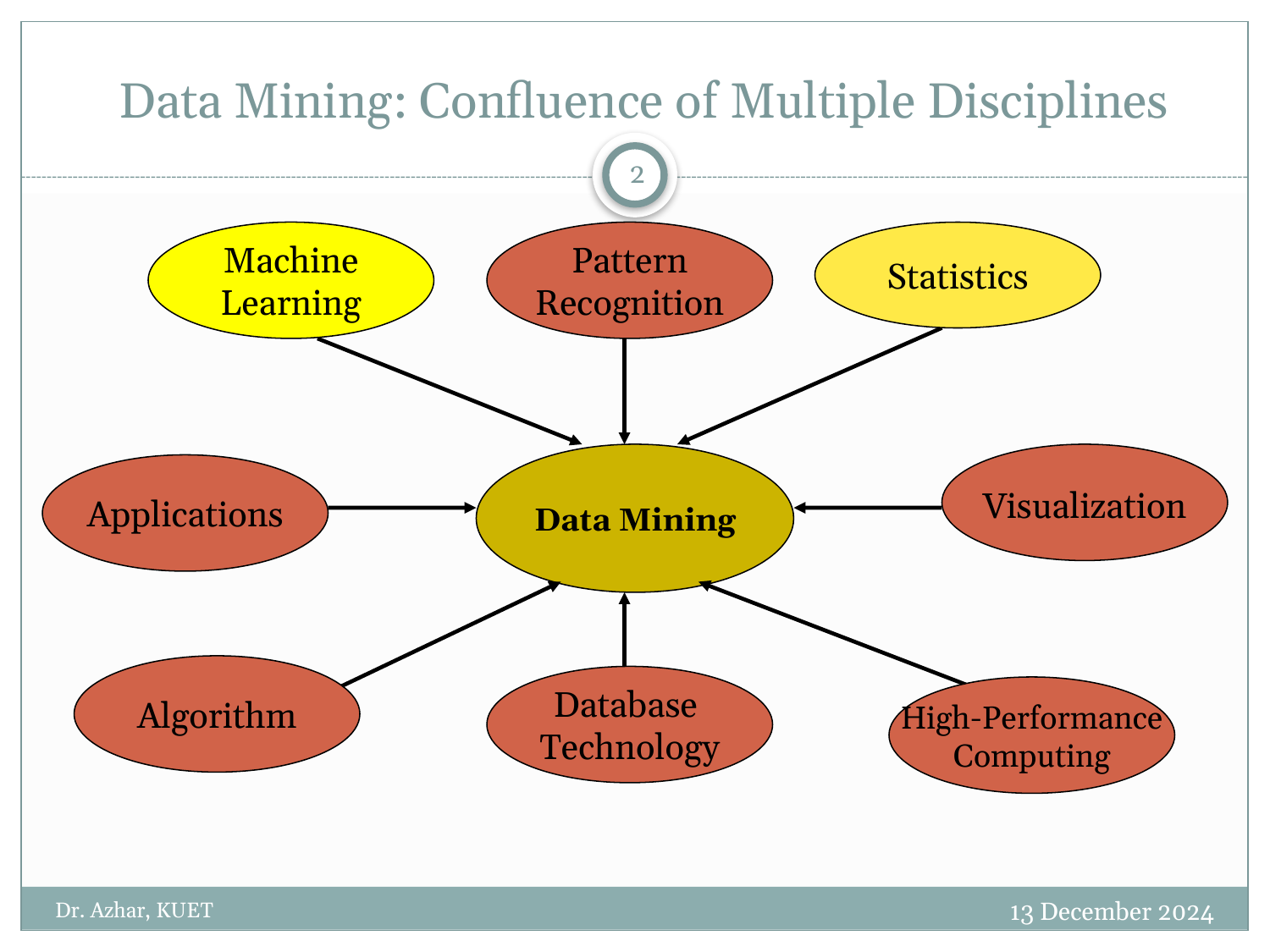

# Data Mining: Confluence of Multiple Disciplines
2
Machine
Learning
Pattern
Recognition
Statistics

Data Mining
Visualization
Applications

Algorithm
Database
Technology
High-Performance
Computing
13 December 2024
Dr. Azhar, KUET